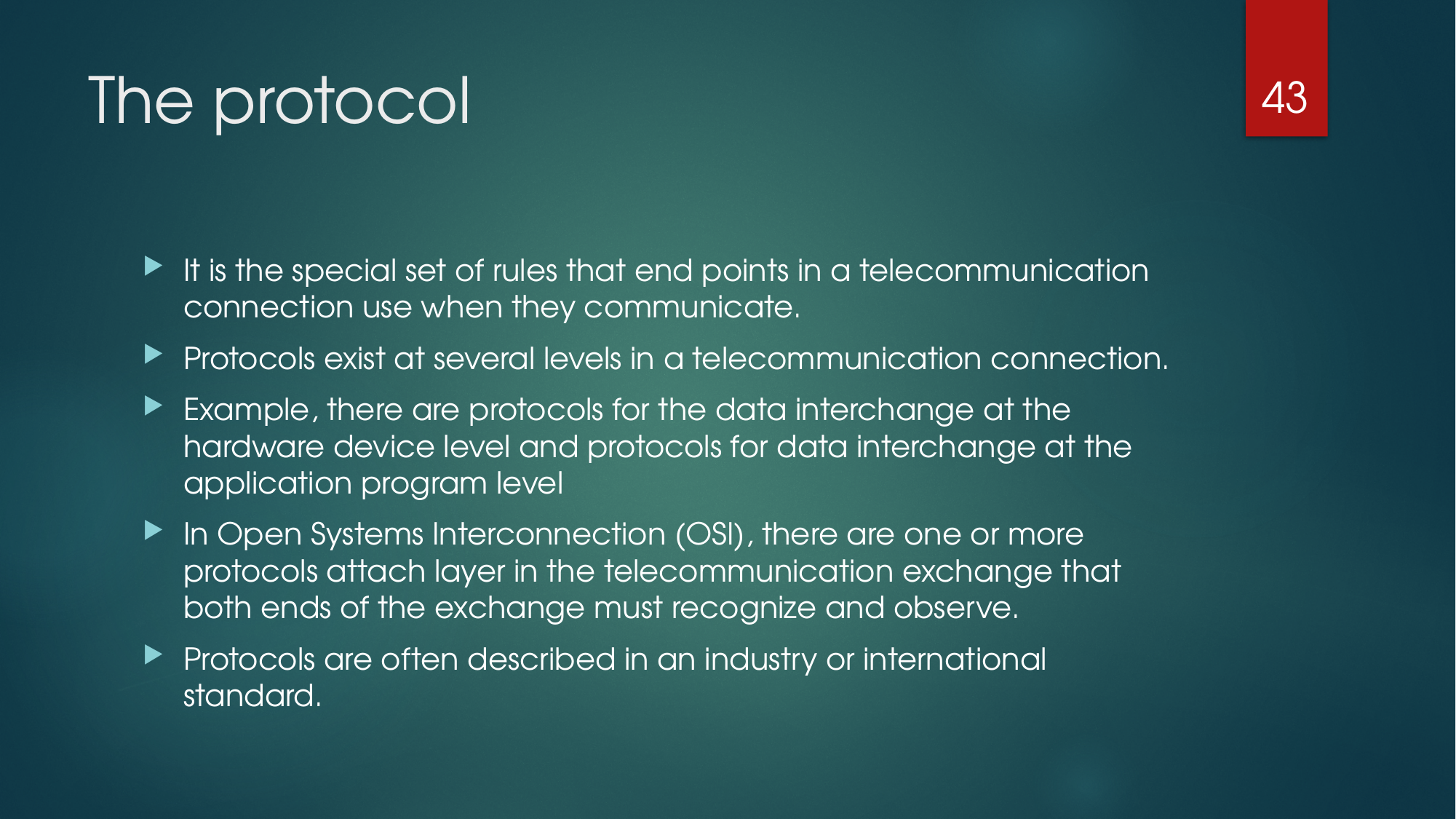

43
# The protocol
It is the special set of rules that end points in a telecommunication connection use when they communicate.
Protocols exist at several levels in a telecommunication connection.
Example, there are protocols for the data interchange at the hardware device level and protocols for data interchange at the application program level
In Open Systems Interconnection (OSI), there are one or more protocols attach layer in the telecommunication exchange that both ends of the exchange must recognize and observe.
Protocols are often described in an industry or international standard.